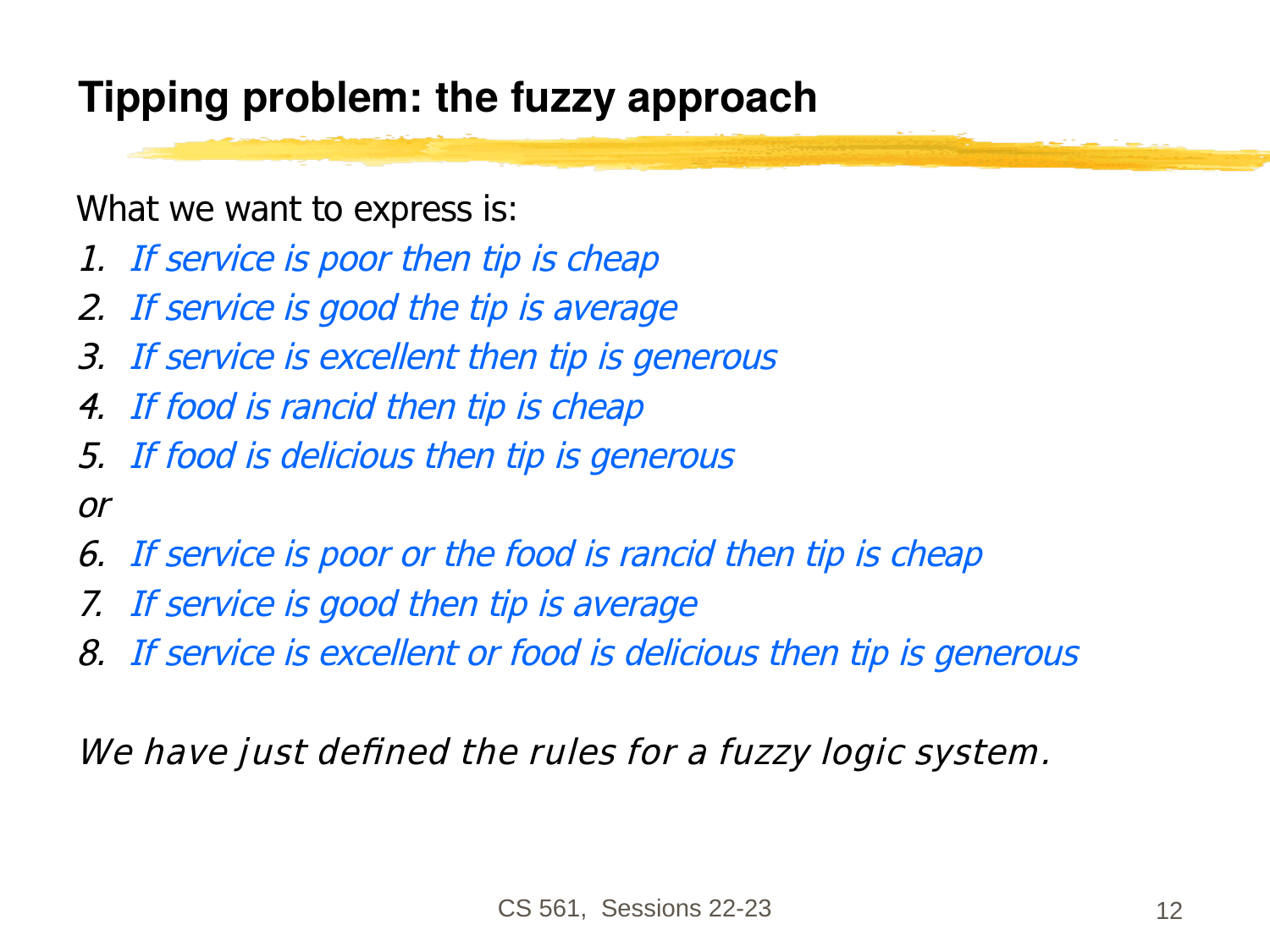

# Tipping problem: the fuzzy approach
What we want to express is:
If service is poor then tip is cheap
If service is good the tip is average
If service is excellent then tip is generous
If food is rancid then tip is cheap
If food is delicious then tip is generous
or
If service is poor or the food is rancid then tip is cheap
If service is good then tip is average
If service is excellent or food is delicious then tip is generous

We have just defined the rules for a fuzzy logic system.

CS 561,  Sessions 22-23
12